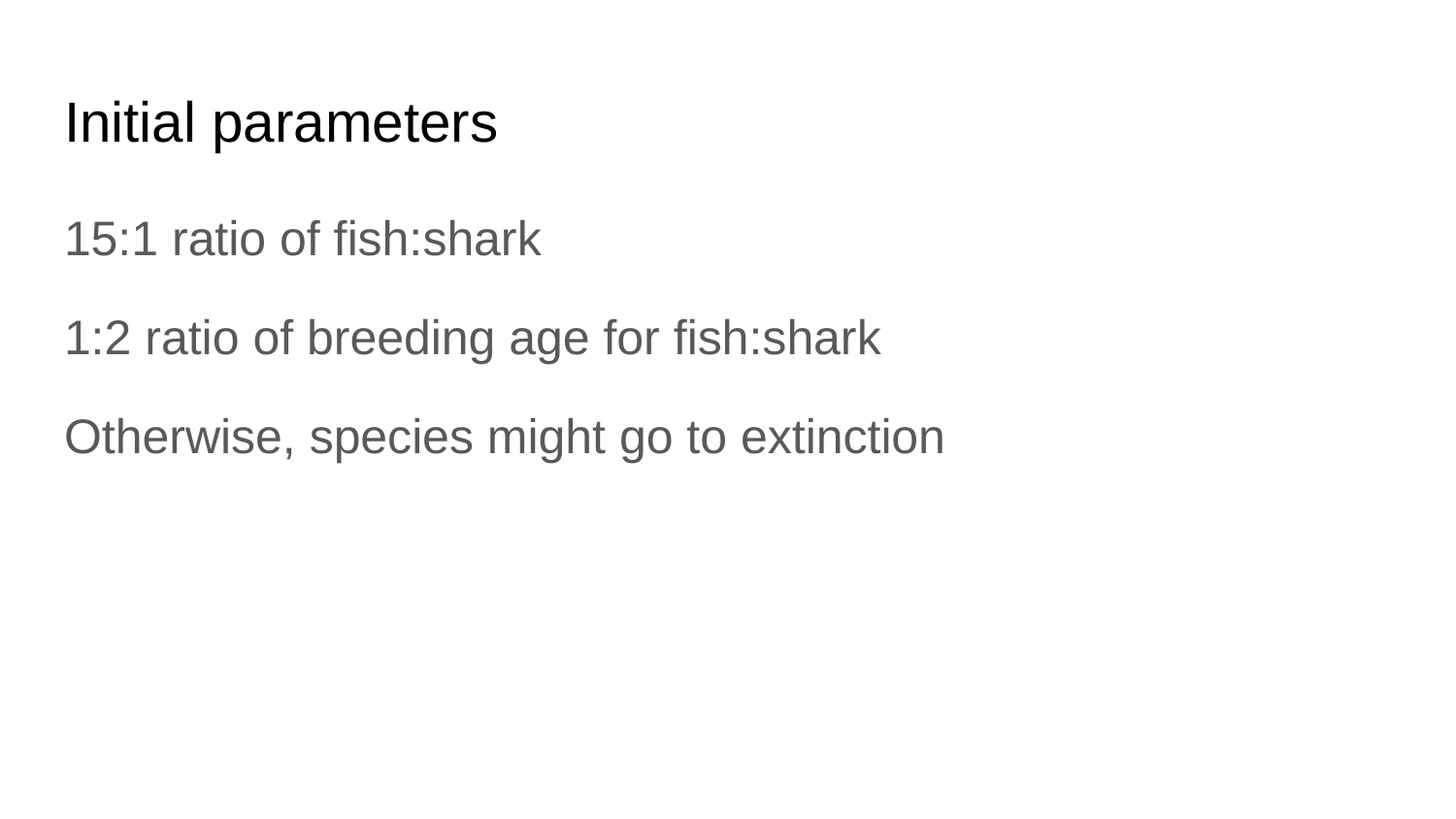

# Initial parameters
15:1 ratio of fish:shark
1:2 ratio of breeding age for fish:shark
Otherwise, species might go to extinction